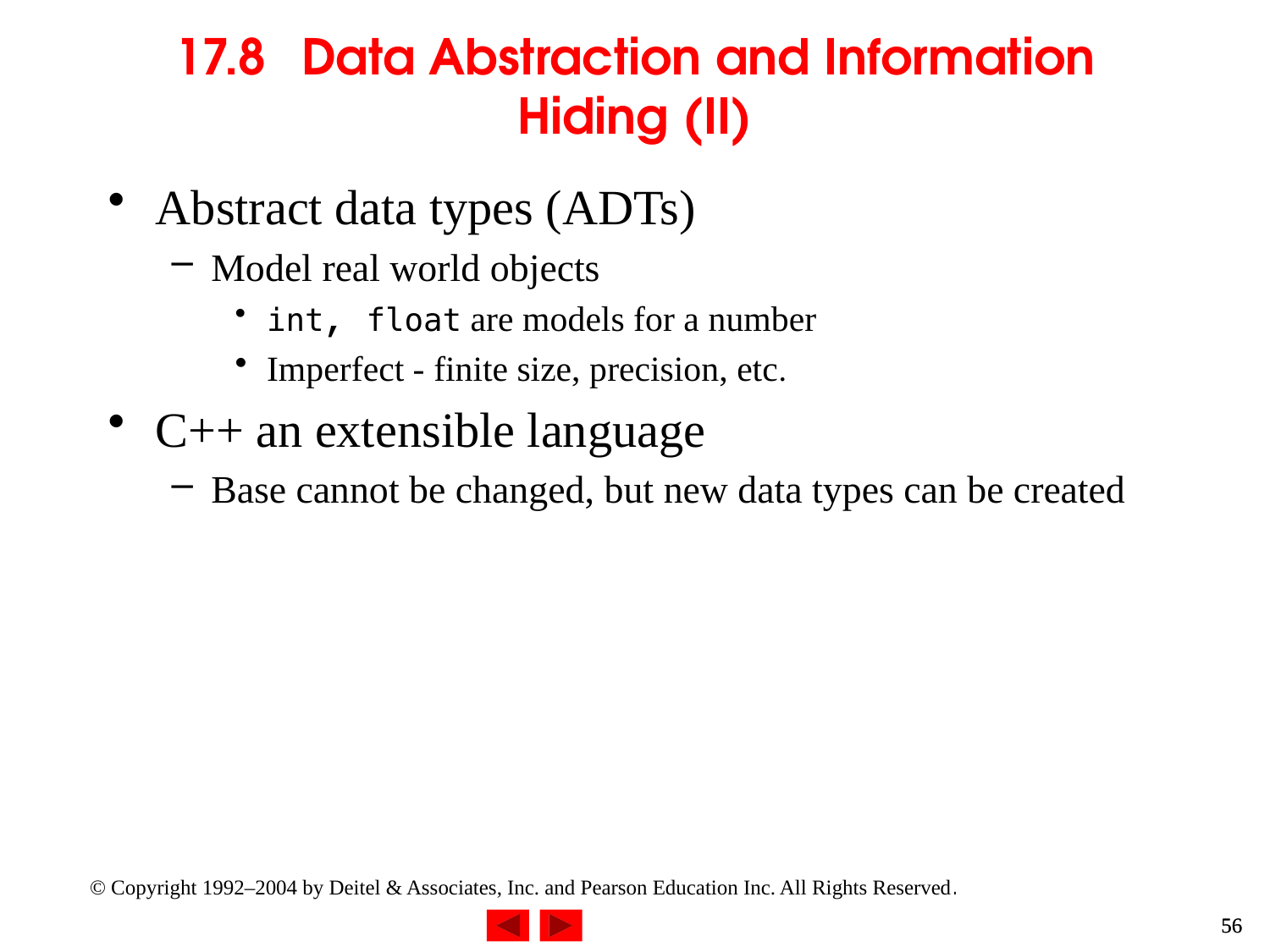

# 17.8	Data Abstraction and Information Hiding (II)
Abstract data types (ADTs)
Model real world objects
int, float are models for a number
Imperfect - finite size, precision, etc.
C++ an extensible language
Base cannot be changed, but new data types can be created